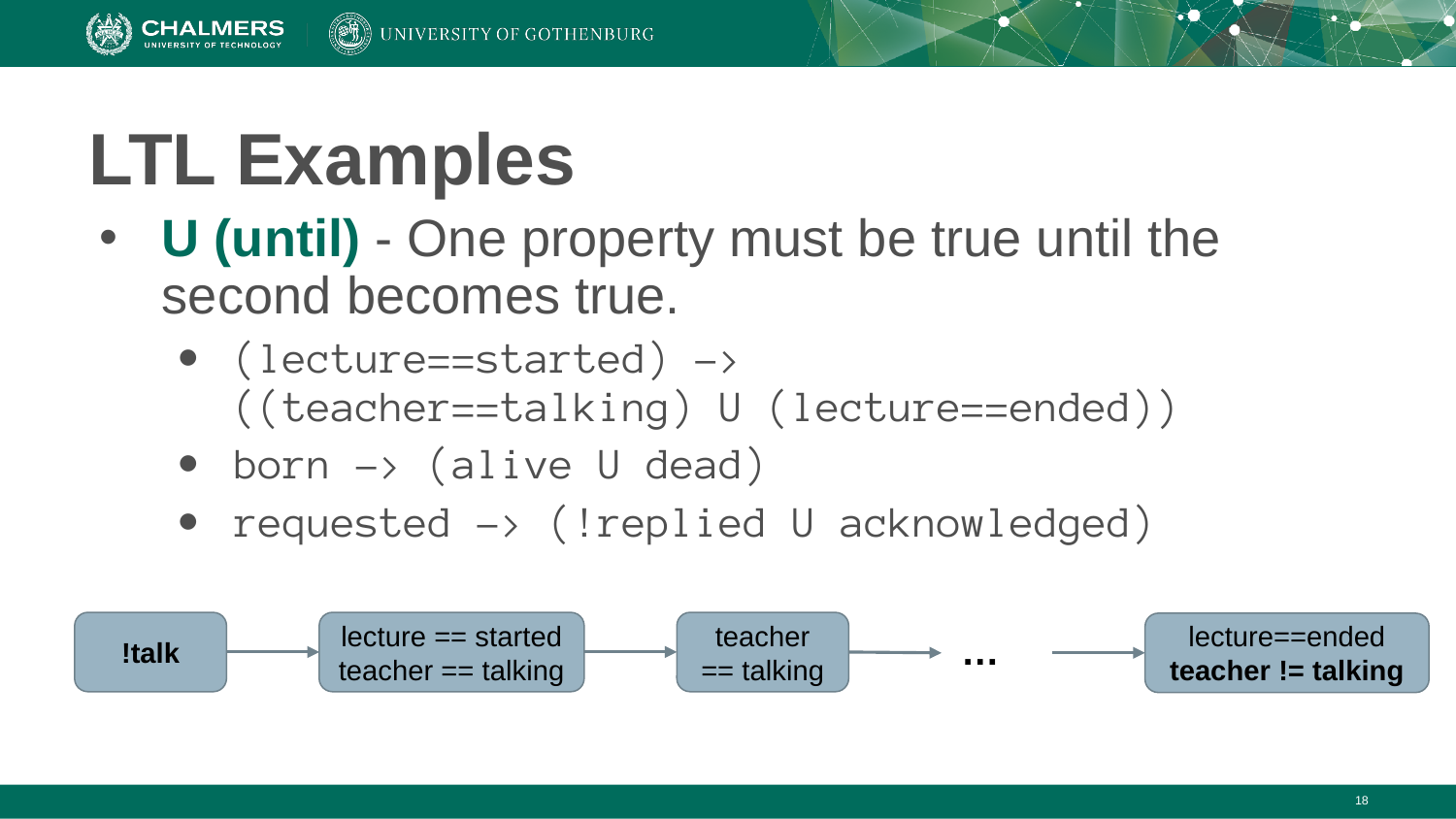

# LTL Examples
U (until) - One property must be true until the second becomes true.
(lecture==started) ->
((teacher==talking) U (lecture==ended))
born -> (alive U dead)
requested -> (!replied U acknowledged)

!talk
lecture == started
teacher == talking
teacher == talking
…
lecture==ended
teacher != talking
18